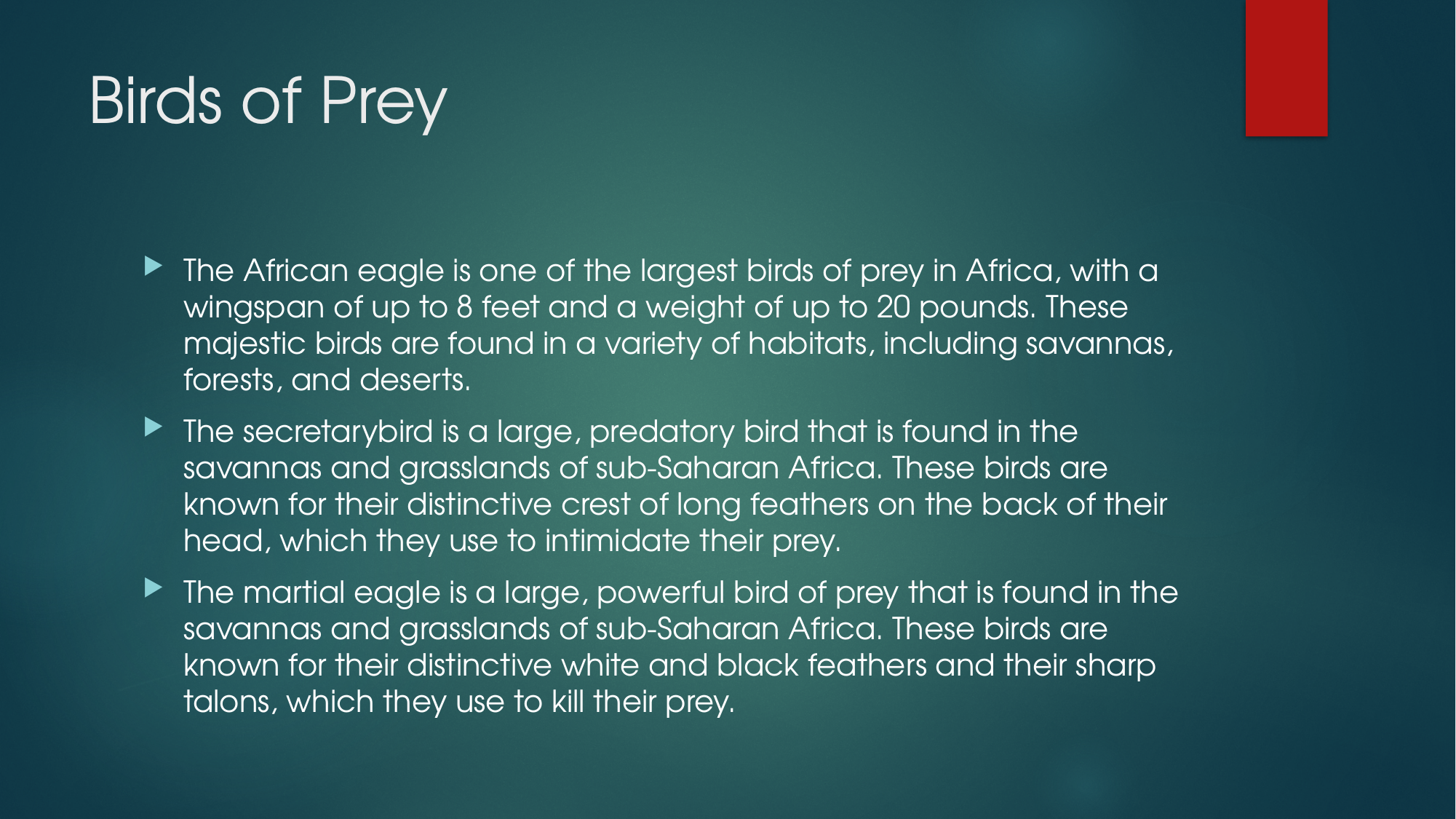

# Birds of Prey
The African eagle is one of the largest birds of prey in Africa, with a wingspan of up to 8 feet and a weight of up to 20 pounds. These majestic birds are found in a variety of habitats, including savannas, forests, and deserts.
The secretarybird is a large, predatory bird that is found in the savannas and grasslands of sub-Saharan Africa. These birds are known for their distinctive crest of long feathers on the back of their head, which they use to intimidate their prey.
The martial eagle is a large, powerful bird of prey that is found in the savannas and grasslands of sub-Saharan Africa. These birds are known for their distinctive white and black feathers and their sharp talons, which they use to kill their prey.